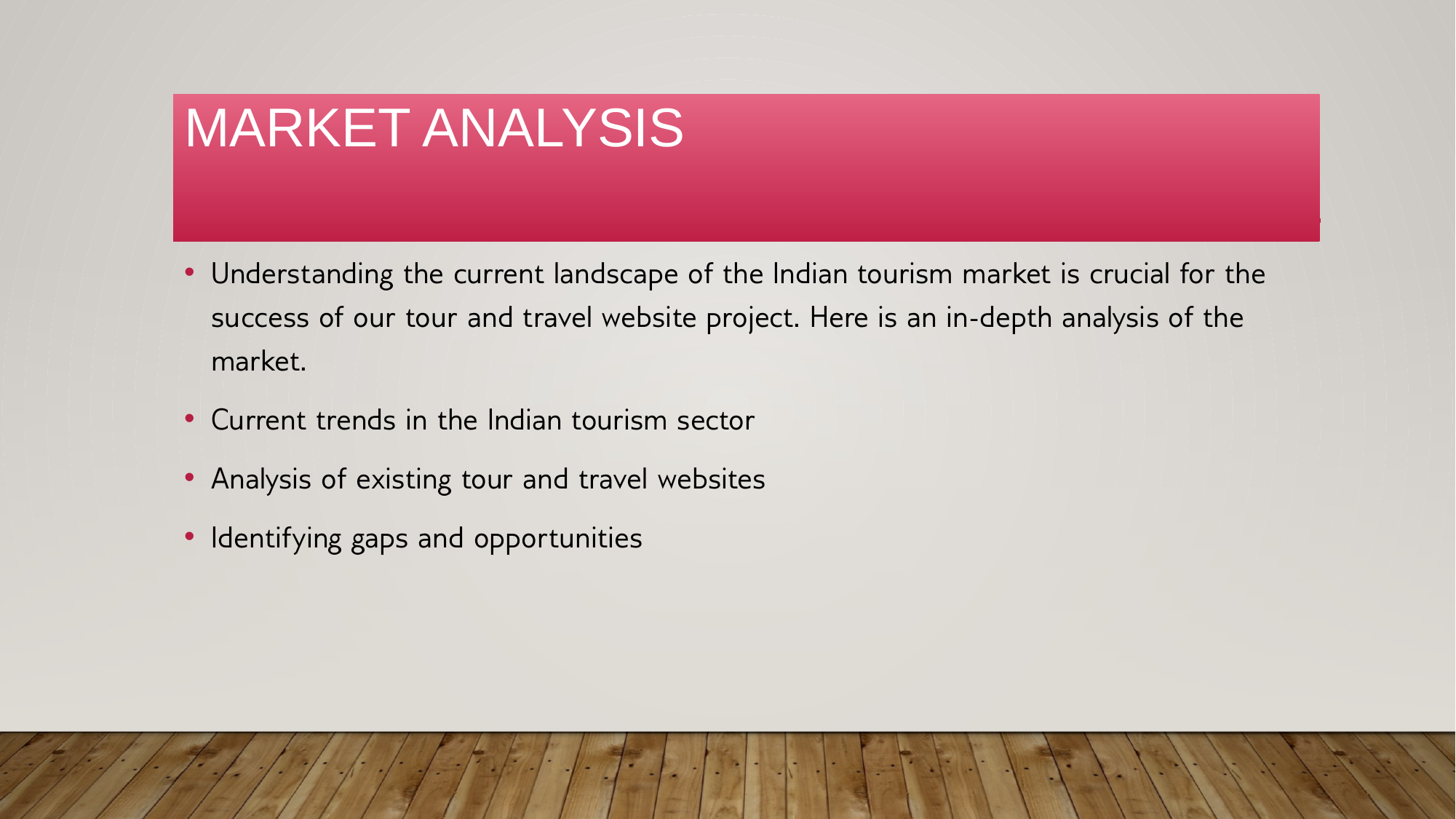

# Market Analysis
Understanding the current landscape of the Indian tourism market is crucial for the success of our tour and travel website project. Here is an in-depth analysis of the market.
Current trends in the Indian tourism sector
Analysis of existing tour and travel websites
Identifying gaps and opportunities